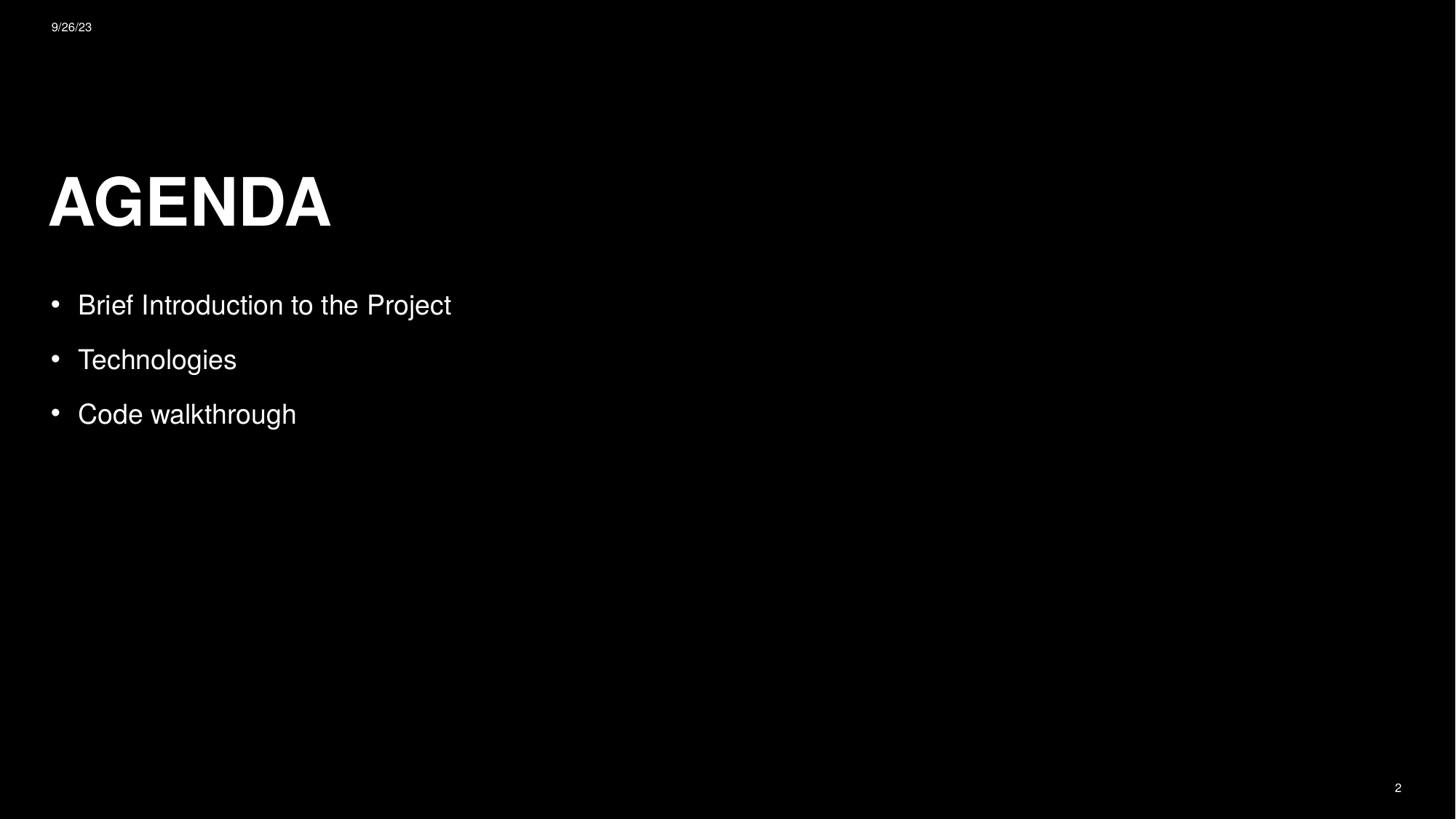

9/26/23
# AGENDA
Brief Introduction to the Project
Technologies
Code walkthrough

2